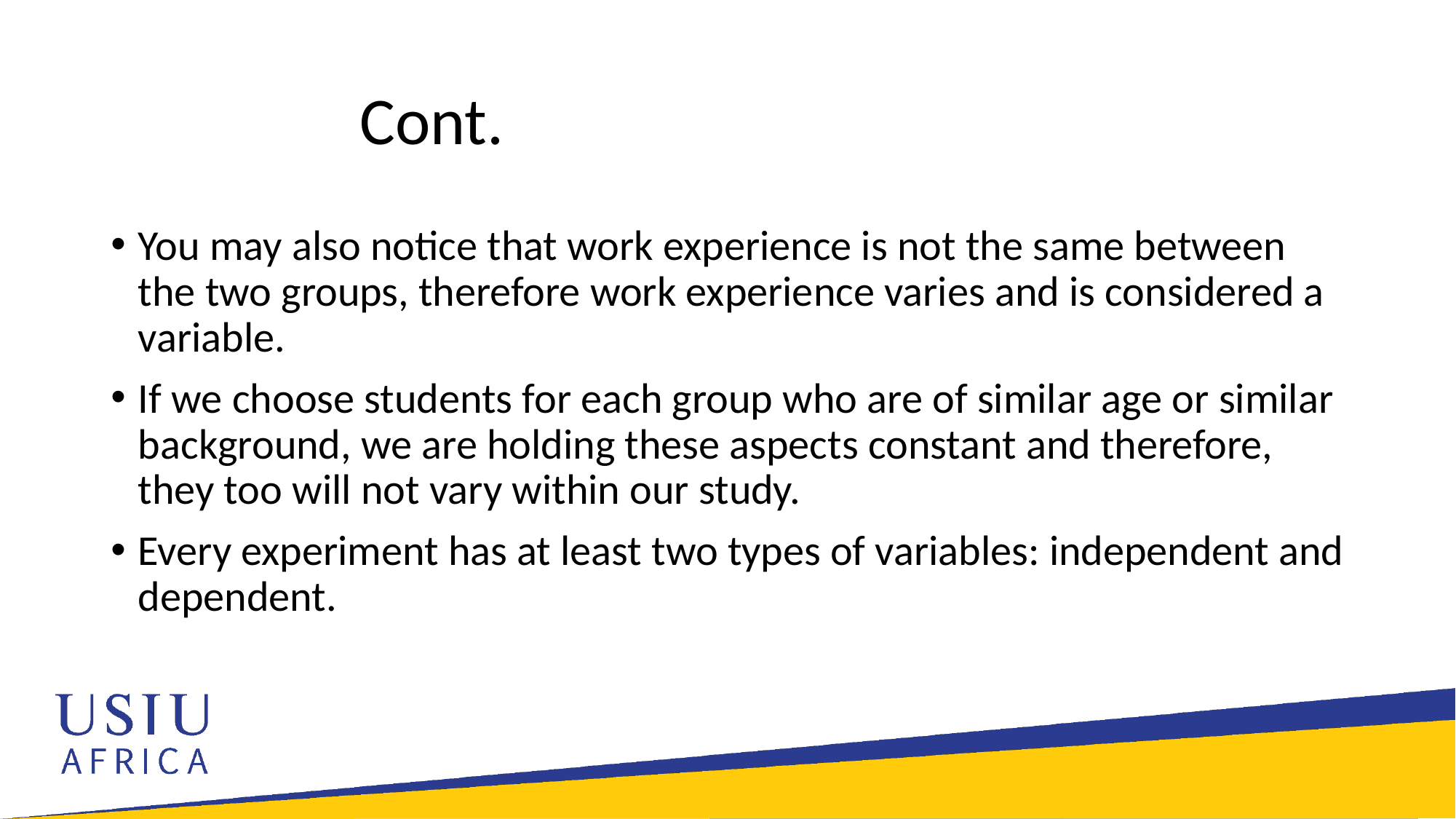

# Cont.
You may also notice that work experience is not the same between the two groups, therefore work experience varies and is considered a variable.
If we choose students for each group who are of similar age or similar background, we are holding these aspects constant and therefore, they too will not vary within our study.
Every experiment has at least two types of variables: independent and dependent.